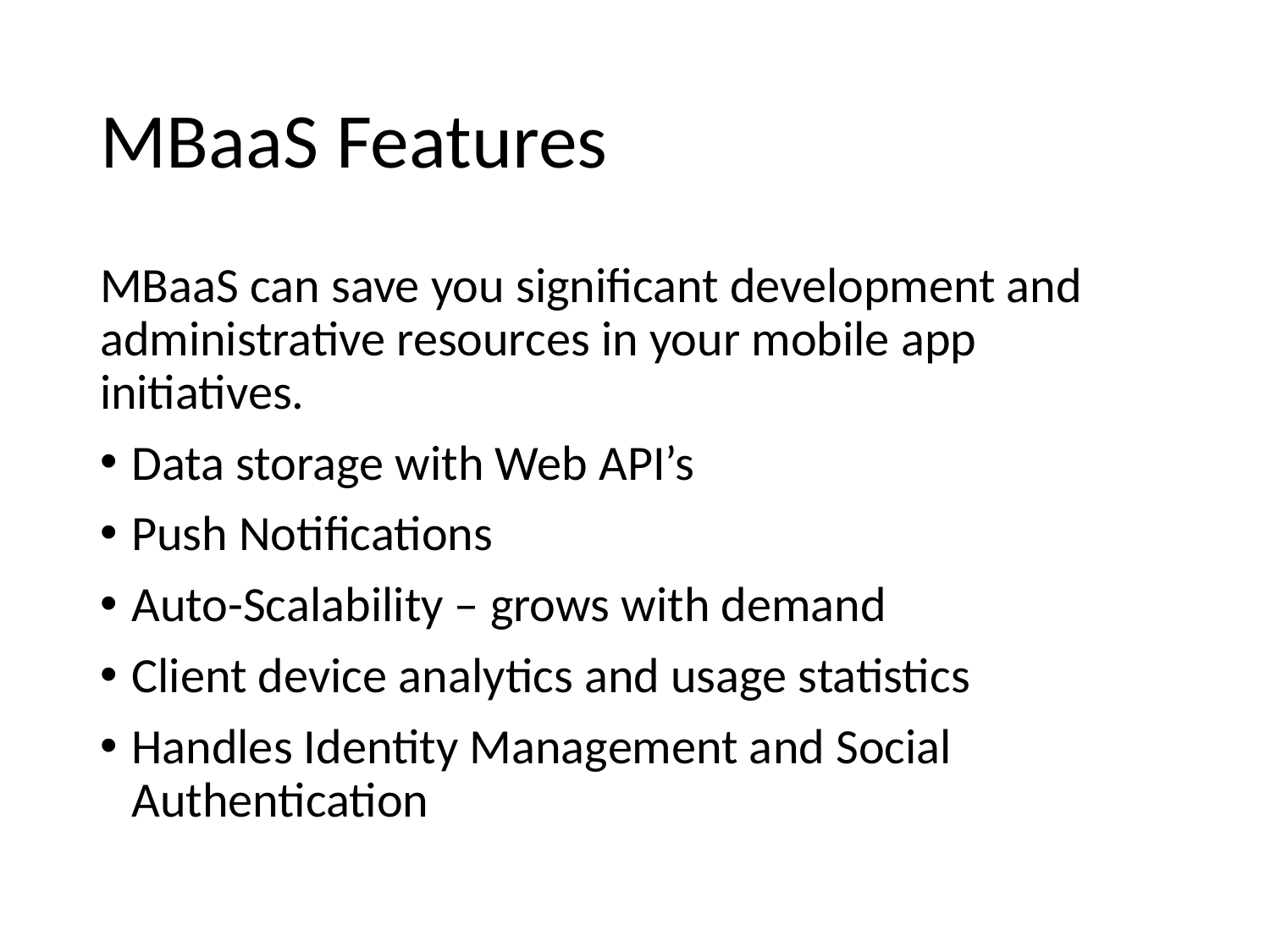

# MBaaS Features
MBaaS can save you significant development and administrative resources in your mobile app initiatives.
Data storage with Web API’s
Push Notifications
Auto-Scalability – grows with demand
Client device analytics and usage statistics
Handles Identity Management and Social Authentication